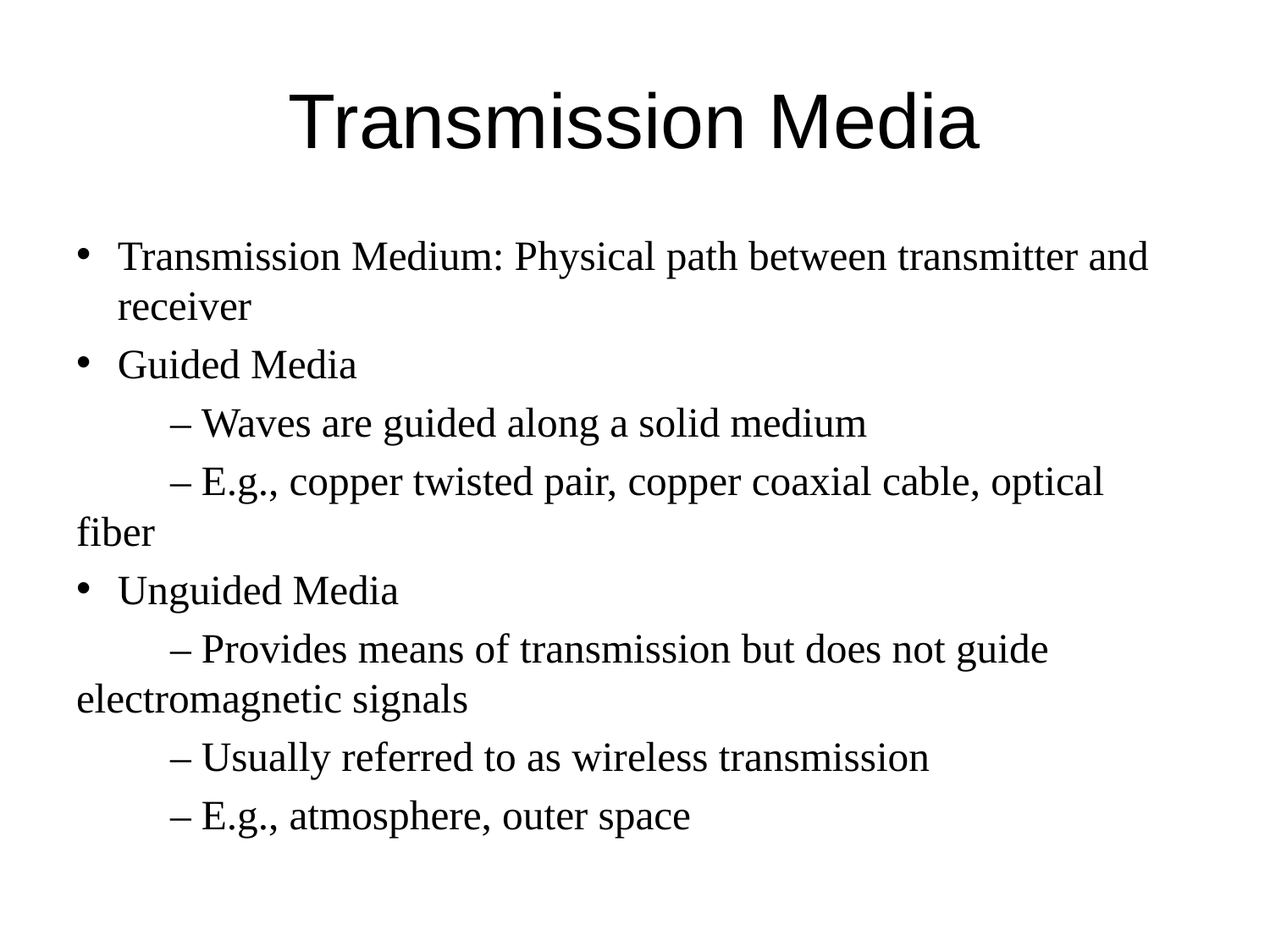

# Transmission Media
Transmission Medium: Physical path between transmitter and receiver
Guided Media
	– Waves are guided along a solid medium
	– E.g., copper twisted pair, copper coaxial cable, optical fiber
Unguided Media
	– Provides means of transmission but does not guide electromagnetic signals
	– Usually referred to as wireless transmission
	– E.g., atmosphere, outer space